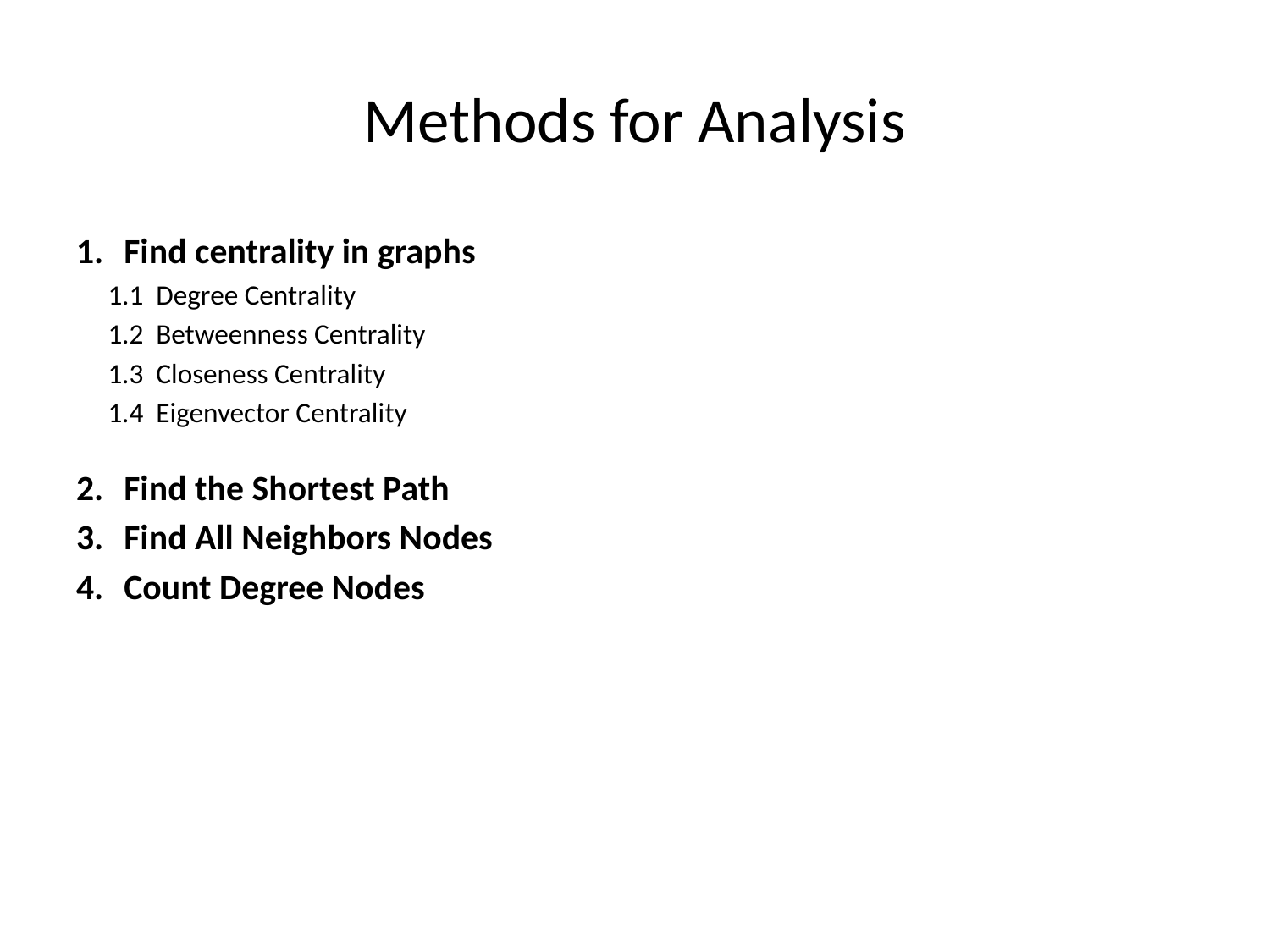

# Methods for Analysis
Find centrality in graphs
     1.1  Degree Centrality
     1.2  Betweenness Centrality
     1.3  Closeness Centrality
     1.4  Eigenvector Centrality

Find the Shortest Path
Find All Neighbors Nodes
Count Degree Nodes